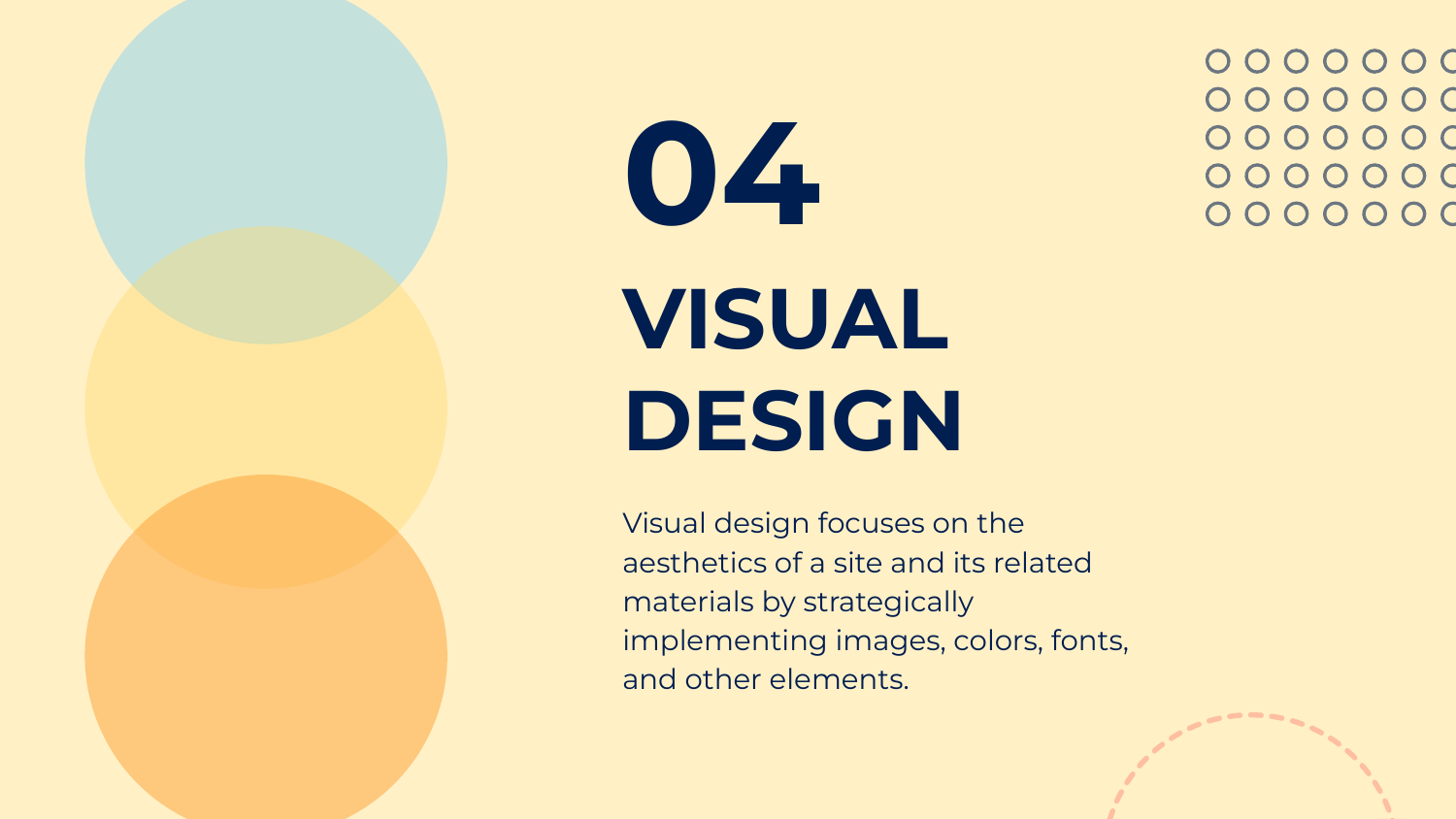

04
# VISUAL
DESIGN
Visual design focuses on the aesthetics of a site and its related materials by strategically implementing images, colors, fonts, and other elements.